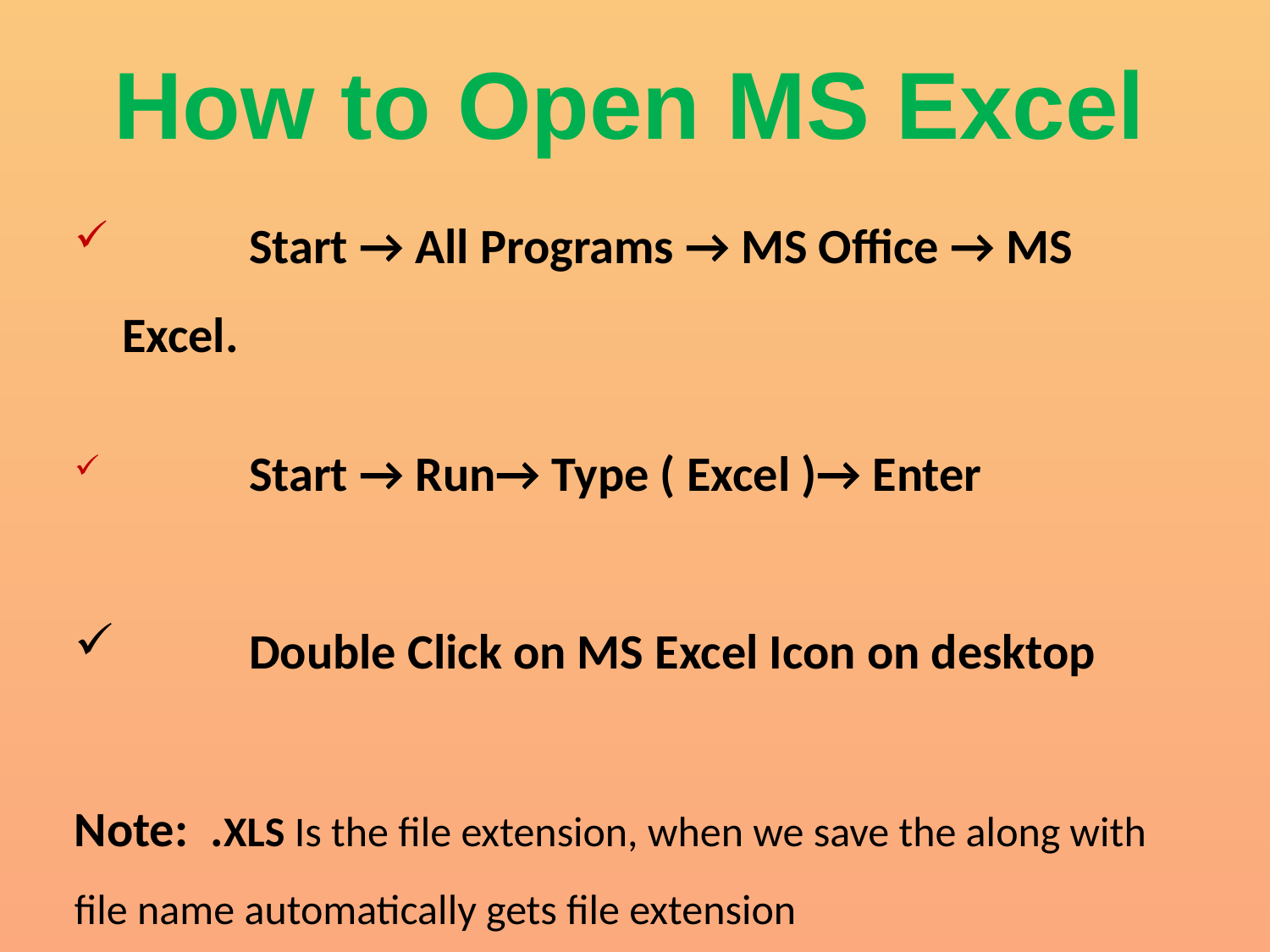

How to Open MS Excel
	Start → All Programs → MS Office → MS Excel.
	Start → Run→ Type ( Excel )→ Enter
   	Double Click on MS Excel Icon on desktop

Note:  .XLS Is the file extension, when we save the along with file name automatically gets file extension